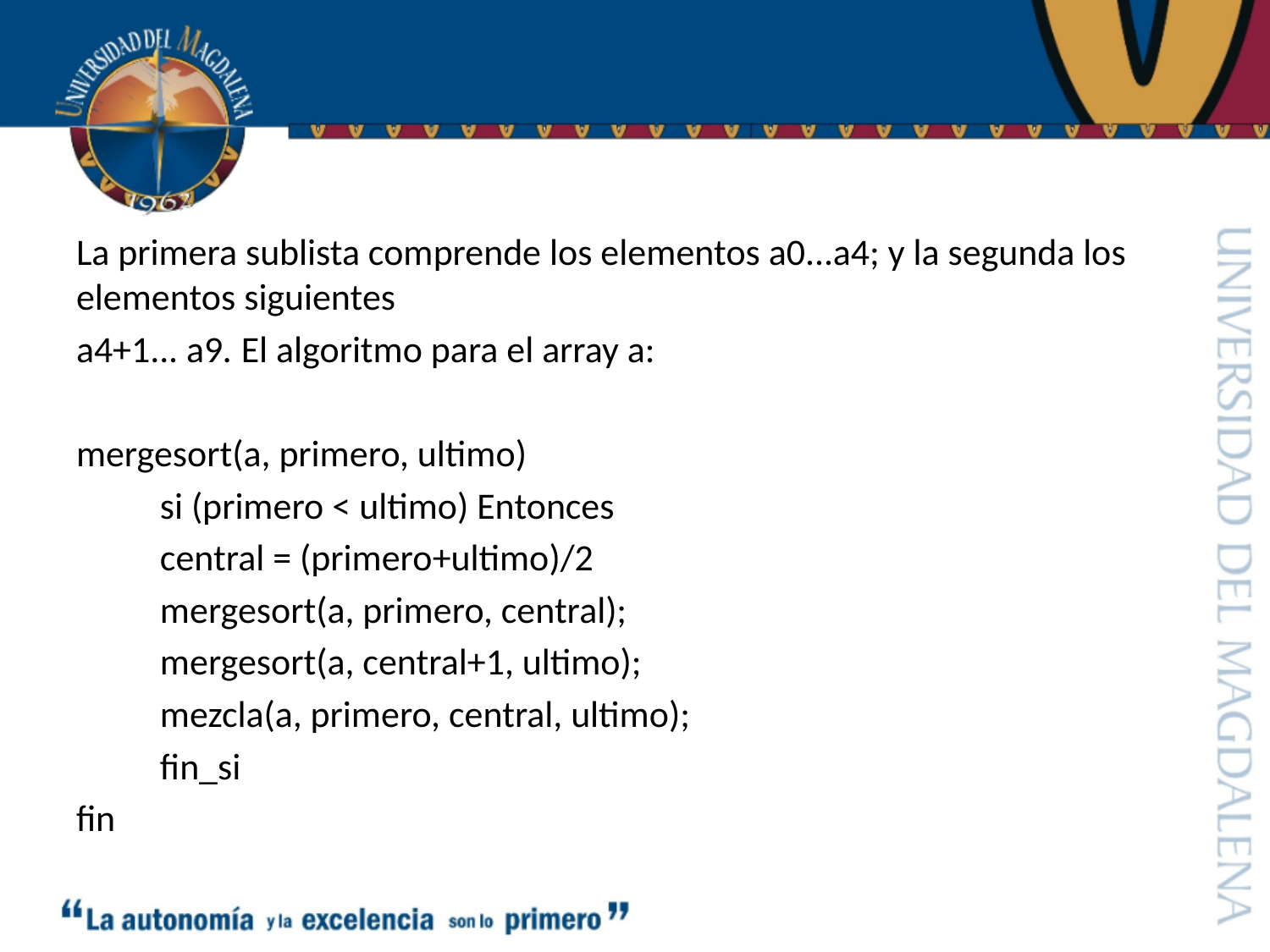

#
La primera sublista comprende los elementos a0...a4; y la segunda los elementos siguientes
a4+1... a9. El algoritmo para el array a:

mergesort(a, primero, ultimo)
	si (primero < ultimo) Entonces
		central = (primero+ultimo)/2
		mergesort(a, primero, central);
		mergesort(a, central+1, ultimo);
		mezcla(a, primero, central, ultimo);
	fin_si
fin